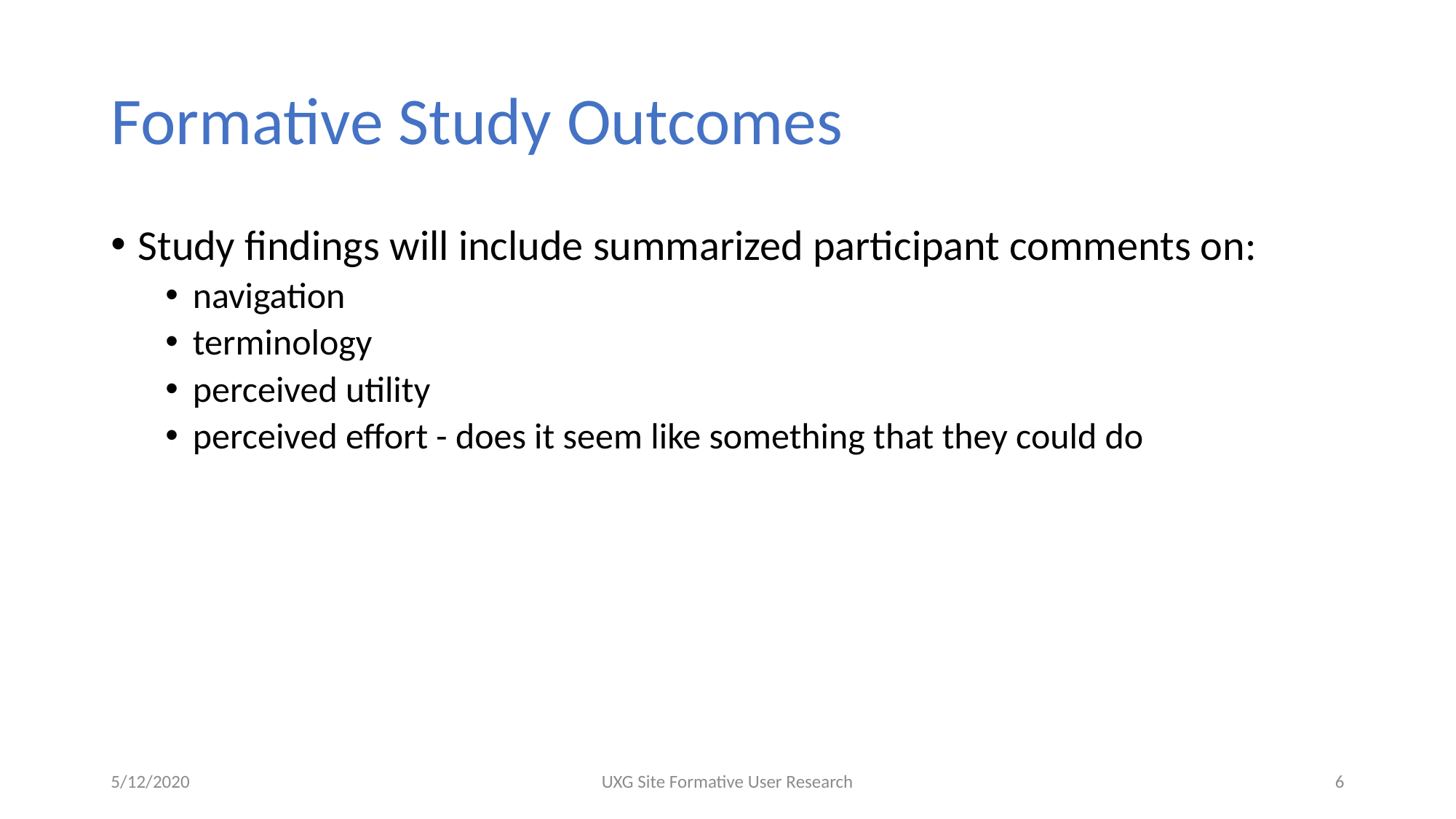

# Formative Study Outcomes
Study findings will include summarized participant comments on:
navigation
terminology
perceived utility
perceived effort - does it seem like something that they could do
5/12/2020
UXG Site Formative User Research
6